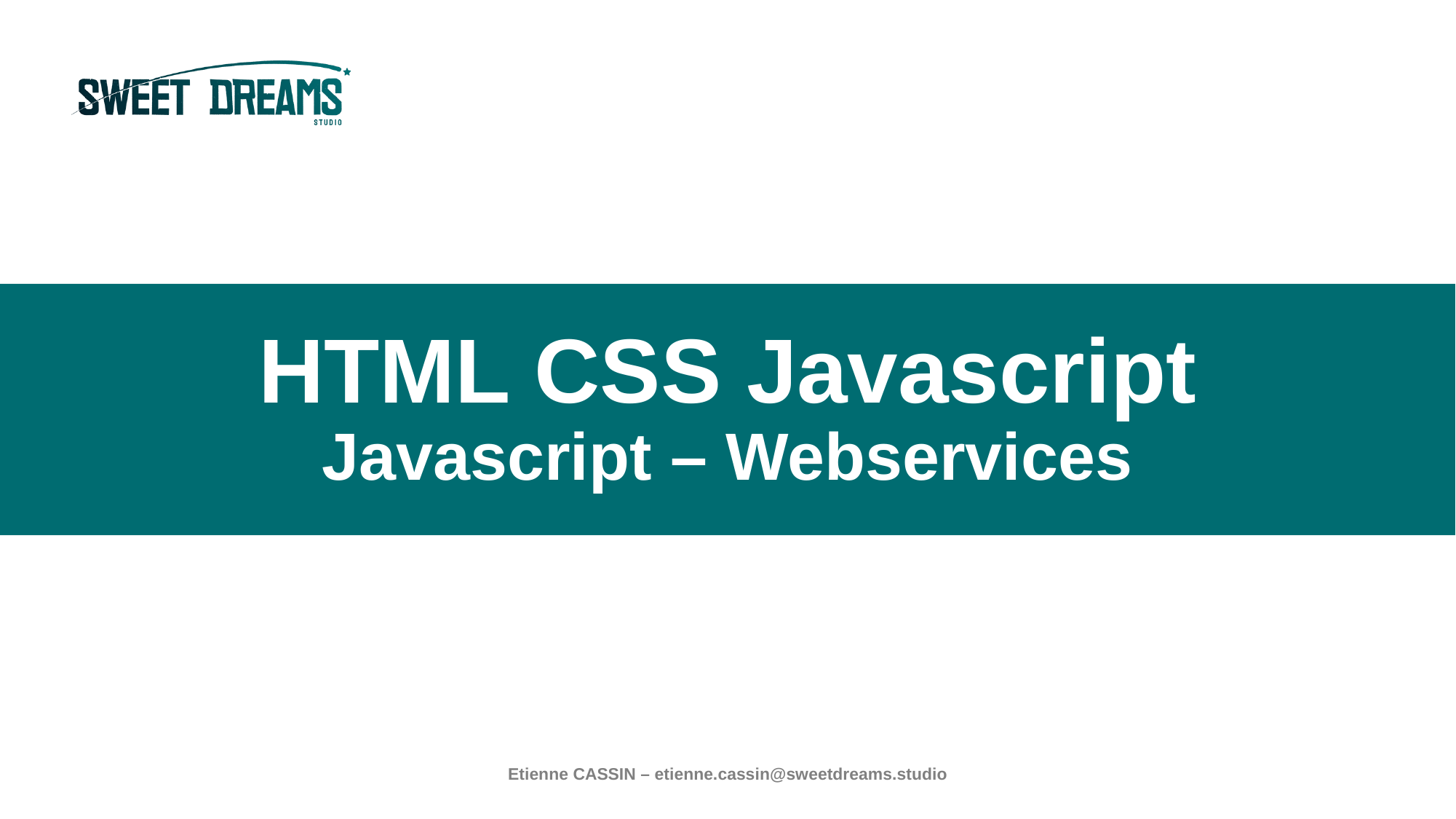

# HTML CSS Javascript Javascript – Webservices